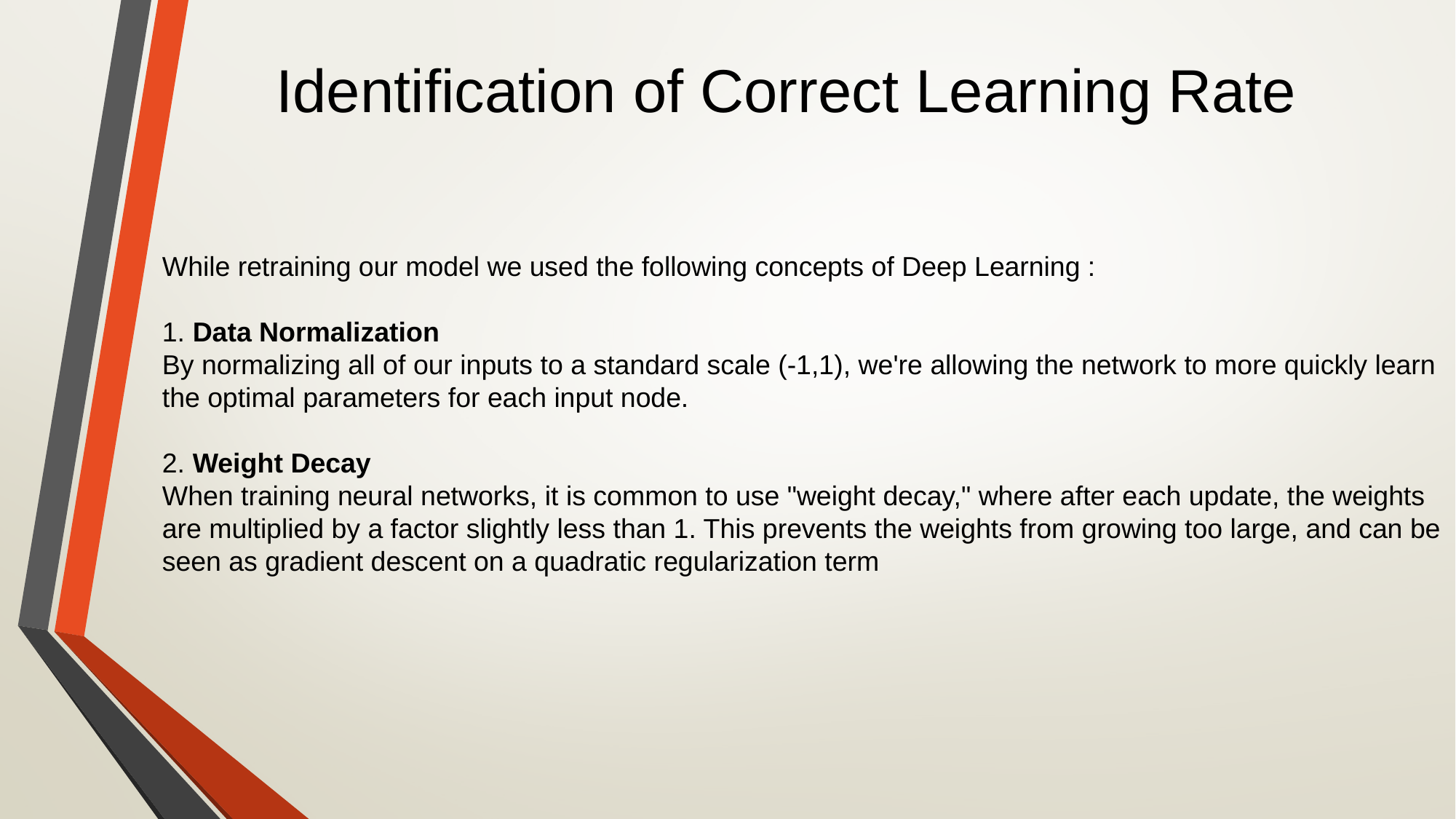

Identification of Correct Learning Rate
While retraining our model we used the following concepts of Deep Learning :

1. Data Normalization
By normalizing all of our inputs to a standard scale (-1,1), we're allowing the network to more quickly learn
the optimal parameters for each input node.

2. Weight Decay
When training neural networks, it is common to use "weight decay," where after each update, the weights
are multiplied by a factor slightly less than 1. This prevents the weights from growing too large, and can be
seen as gradient descent on a quadratic regularization term